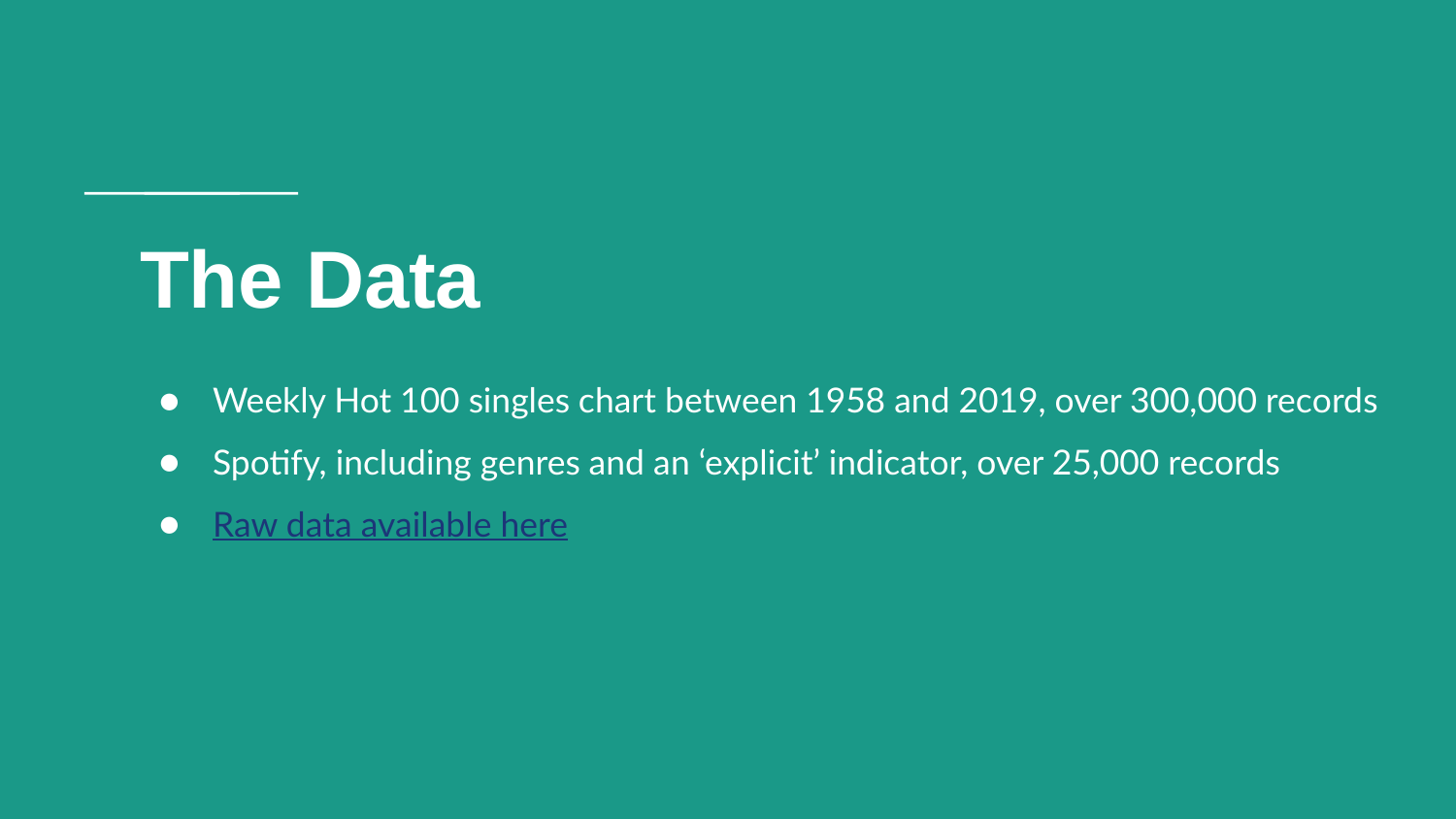

# The Data

Weekly Hot 100 singles chart between 1958 and 2019, over 300,000 records
Spotify, including genres and an ‘explicit’ indicator, over 25,000 records
Raw data available here